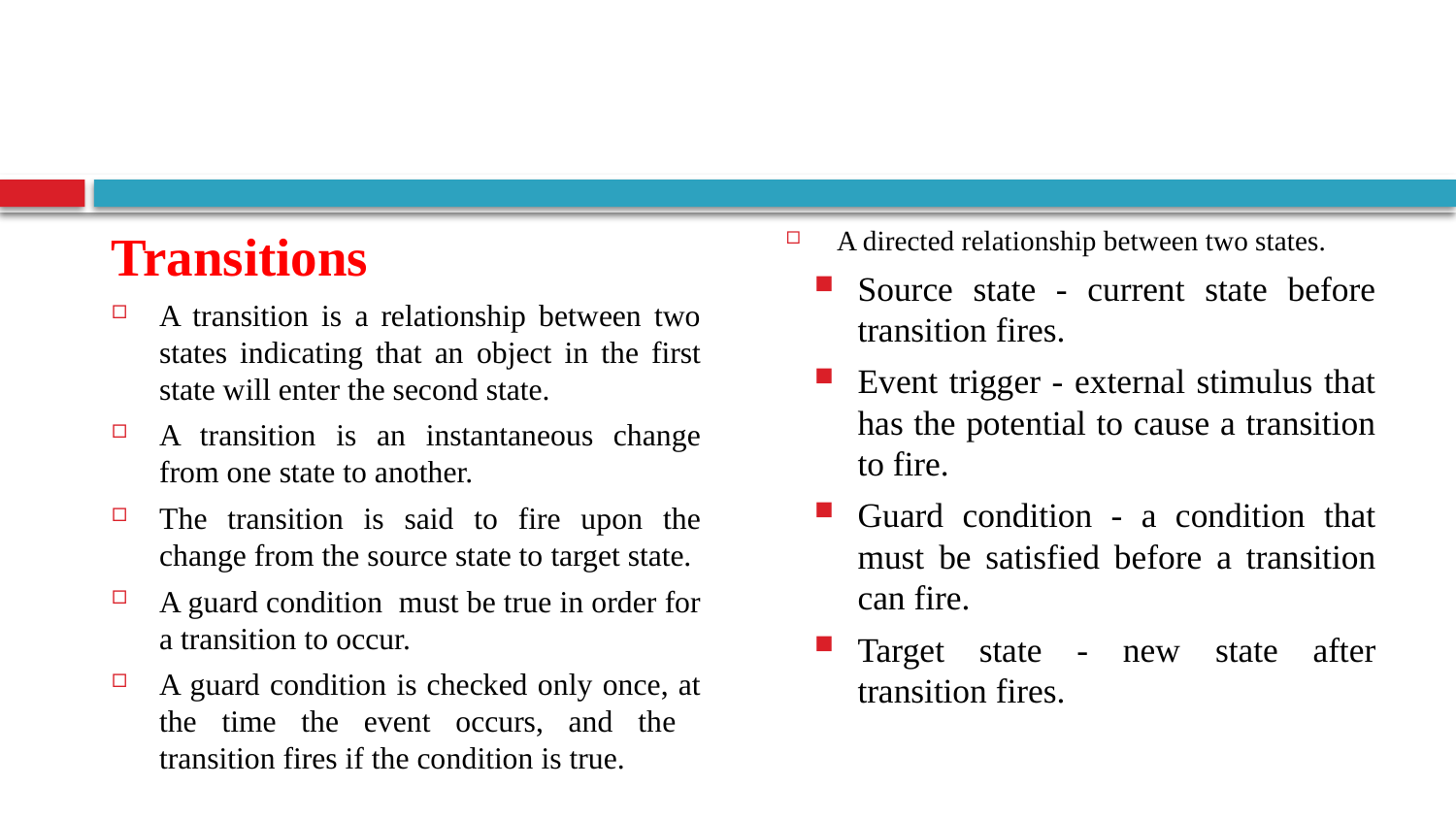

#
A directed relationship between two states.
Source state - current state before transition fires.
Event trigger - external stimulus that has the potential to cause a transition to fire.
Guard condition - a condition that must be satisfied before a transition can fire.
Target state - new state after transition fires.

Transitions
A transition is a relationship between two states indicating that an object in the first state will enter the second state.
A transition is an instantaneous change from one state to another.
The transition is said to fire upon the change from the source state to target state.
A guard condition  must be true in order for a transition to occur.
A guard condition is checked only once, at the time the event occurs, and the  transition fires if the condition is true.